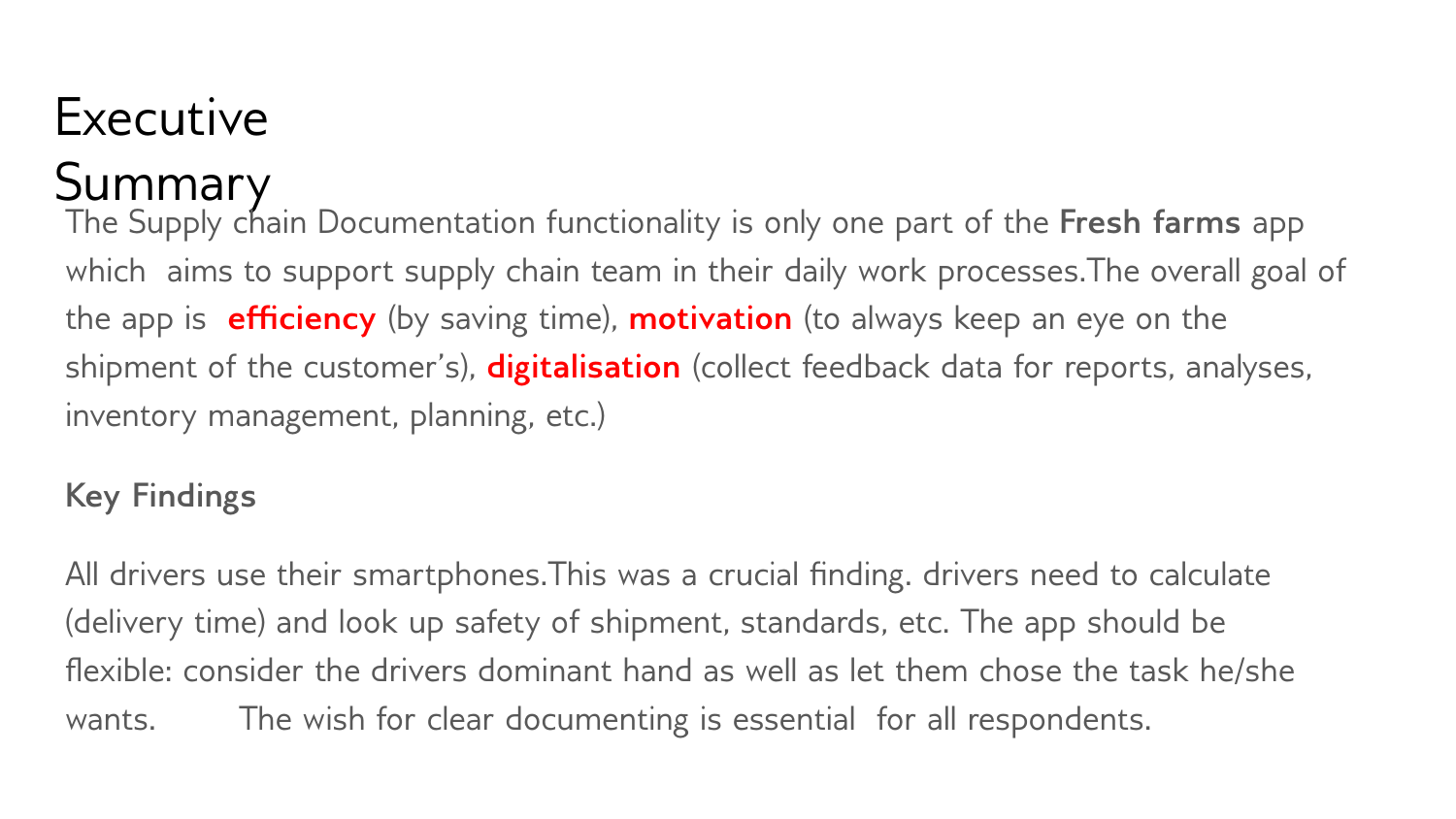

# Executive Summary
The Supply chain Documentation functionality is only one part of the Fresh farms app which  aims to support supply chain team in their daily work processes.The overall goal of the app is  efficiency (by saving time), motivation (to always keep an eye on the shipment of the customer’s), digitalisation (collect feedback data for reports, analyses, inventory management, planning, etc.)
Key Findings
All drivers use their smartphones.This was a crucial finding. drivers need to calculate (delivery time) and look up safety of shipment, standards, etc. The app should be flexible: consider the drivers dominant hand as well as let them chose the task he/she wants.        The wish for clear documenting is essential  for all respondents.